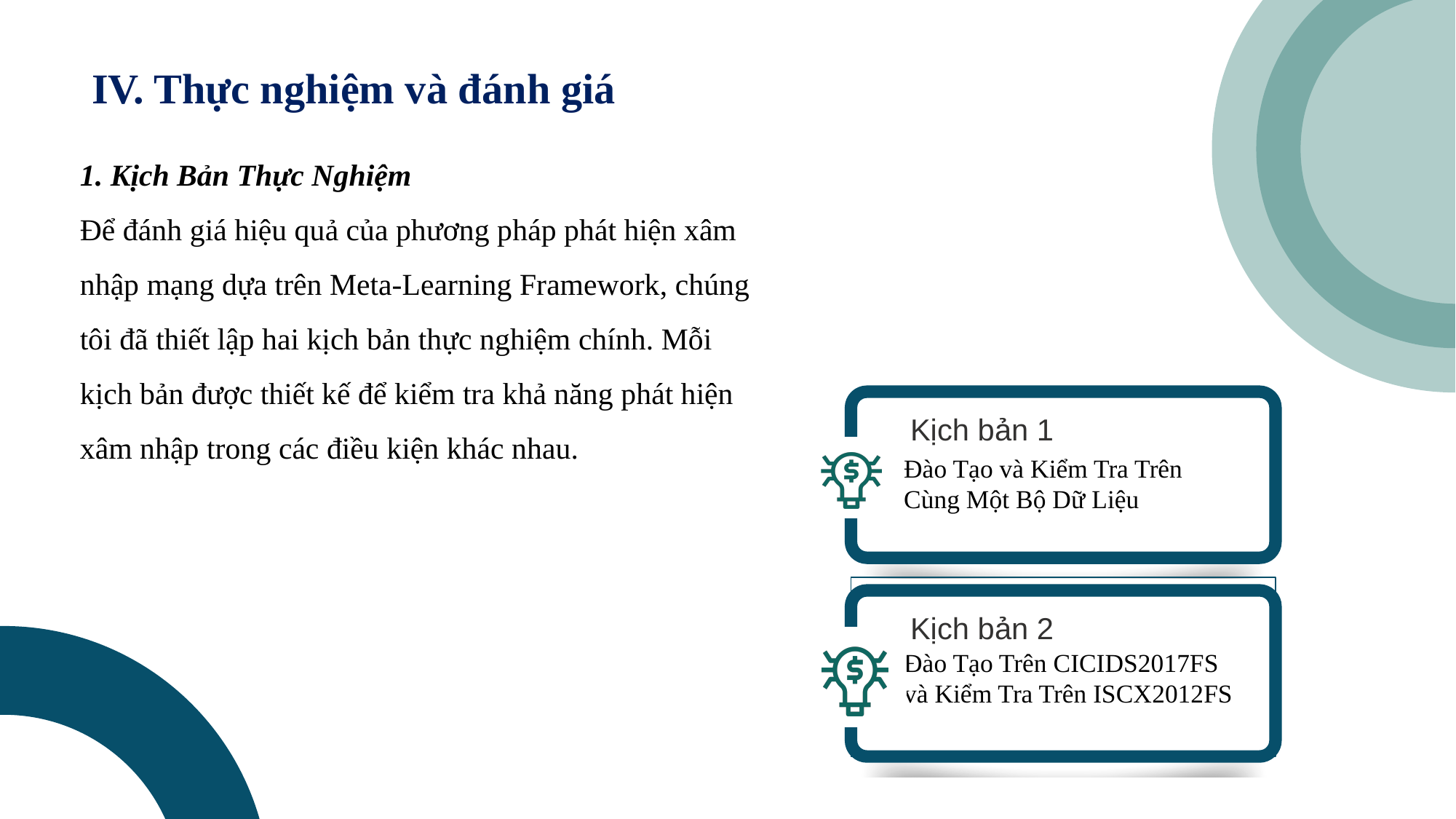

IV. Thực nghiệm và đánh giá
1. Kịch Bản Thực Nghiệm
Để đánh giá hiệu quả của phương pháp phát hiện xâm
nhập mạng dựa trên Meta-Learning Framework, chúng
tôi đã thiết lập hai kịch bản thực nghiệm chính. Mỗi
kịch bản được thiết kế để kiểm tra khả năng phát hiện
xâm nhập trong các điều kiện khác nhau.

Kịch bản 1
Đào Tạo và Kiểm Tra Trên Cùng Một Bộ Dữ Liệu

Kịch bản 2
Đào Tạo Trên CICIDS2017FS và Kiểm Tra Trên ISCX2012FS